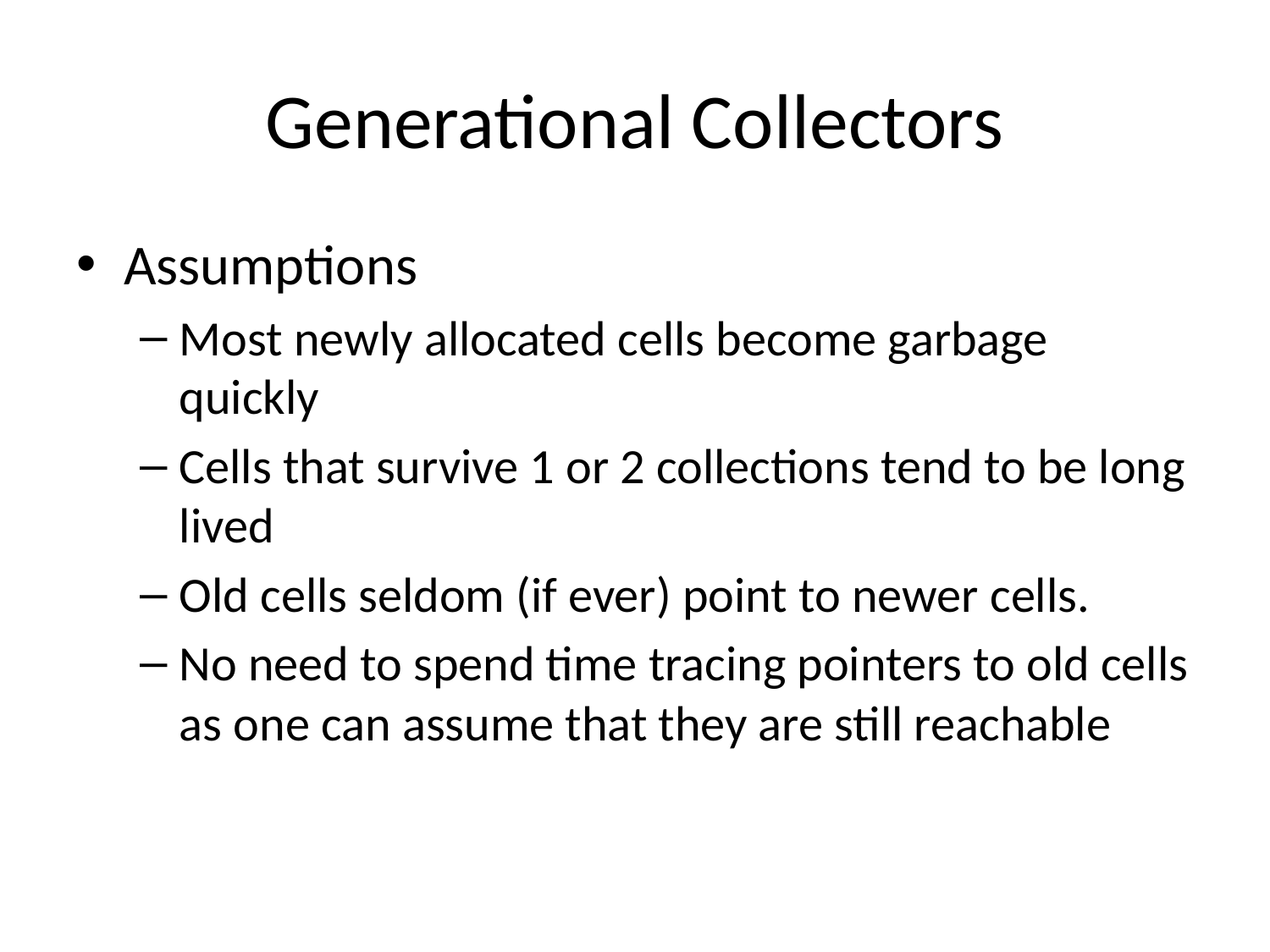

# Generational Collectors
Assumptions
Most newly allocated cells become garbage quickly
Cells that survive 1 or 2 collections tend to be long lived
Old cells seldom (if ever) point to newer cells.
No need to spend time tracing pointers to old cells as one can assume that they are still reachable